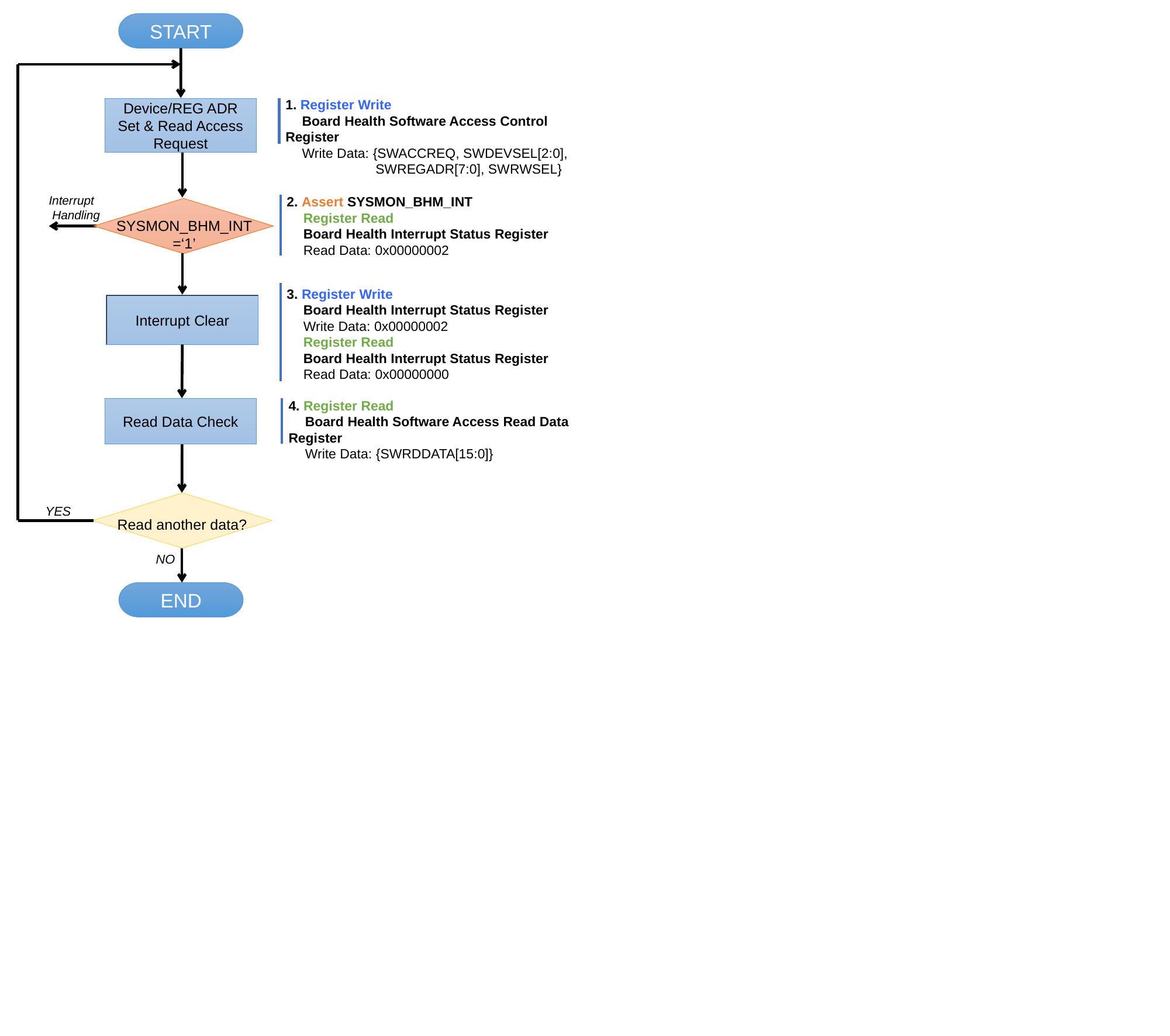

START
1. Register Write
　Board Health Software Access Control Register
　Write Data: {SWACCREQ, SWDEVSEL[2:0],
　　　　　　  SWREGADR[7:0], SWRWSEL}
Device/REG ADR Set & Read Access Request
Interrupt
 Handling
2. Assert SYSMON_BHM_INT
　Register Read
　Board Health Interrupt Status Register
　Read Data: 0x00000002

SYSMON_BHM_INT
=‘1’
3. Register Write
　Board Health Interrupt Status Register
　Write Data: 0x00000002
　Register Read
　Board Health Interrupt Status Register
　Read Data: 0x00000000
Interrupt Clear
4. Register Read
　Board Health Software Access Read Data Register
　Write Data: {SWRDDATA[15:0]}
Read Data Check

YES
Read another data?
NO
END